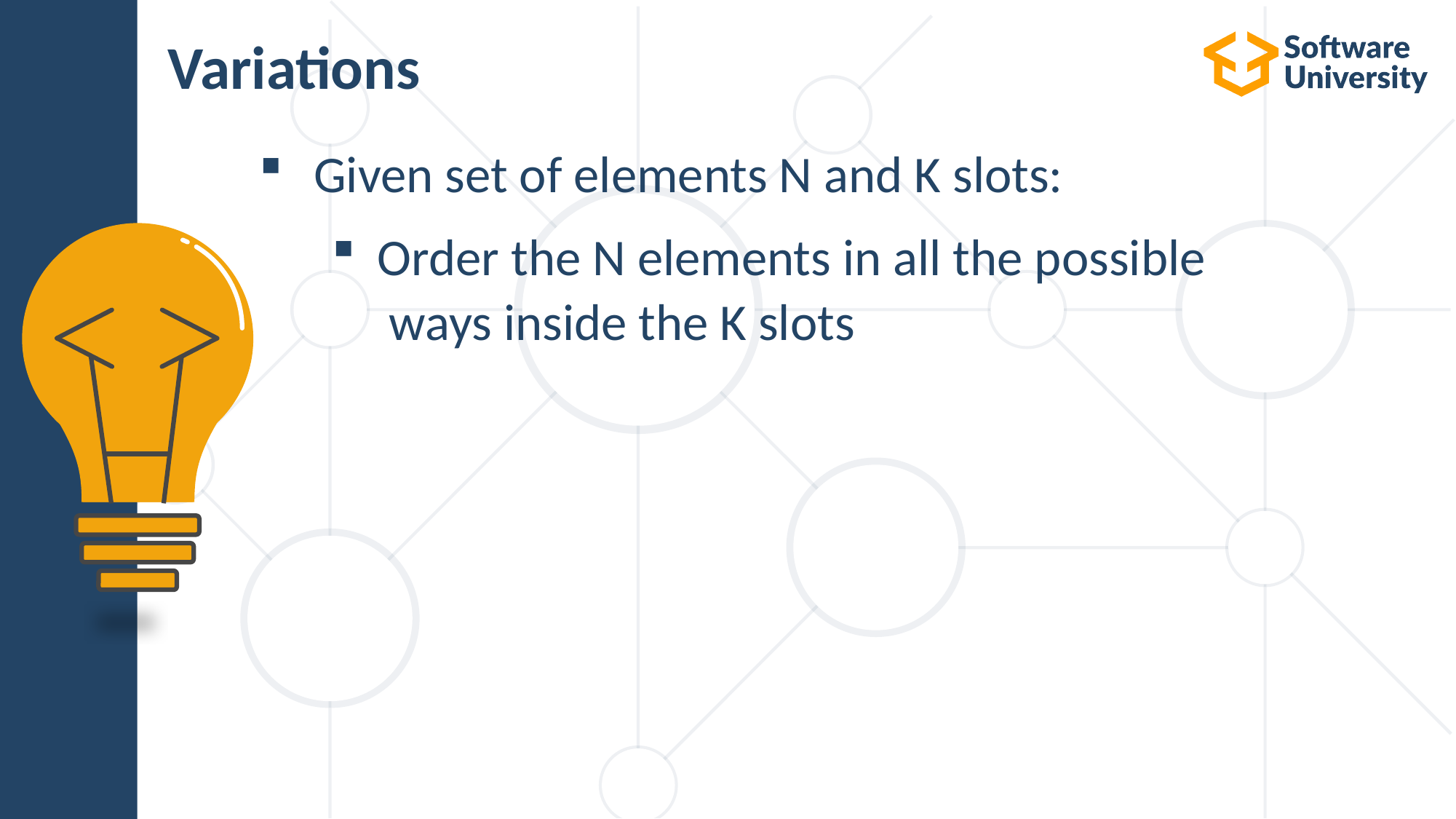

# Variations
Given set of elements N and K slots:
Order the N elements in all the possible                    ways inside the K slots